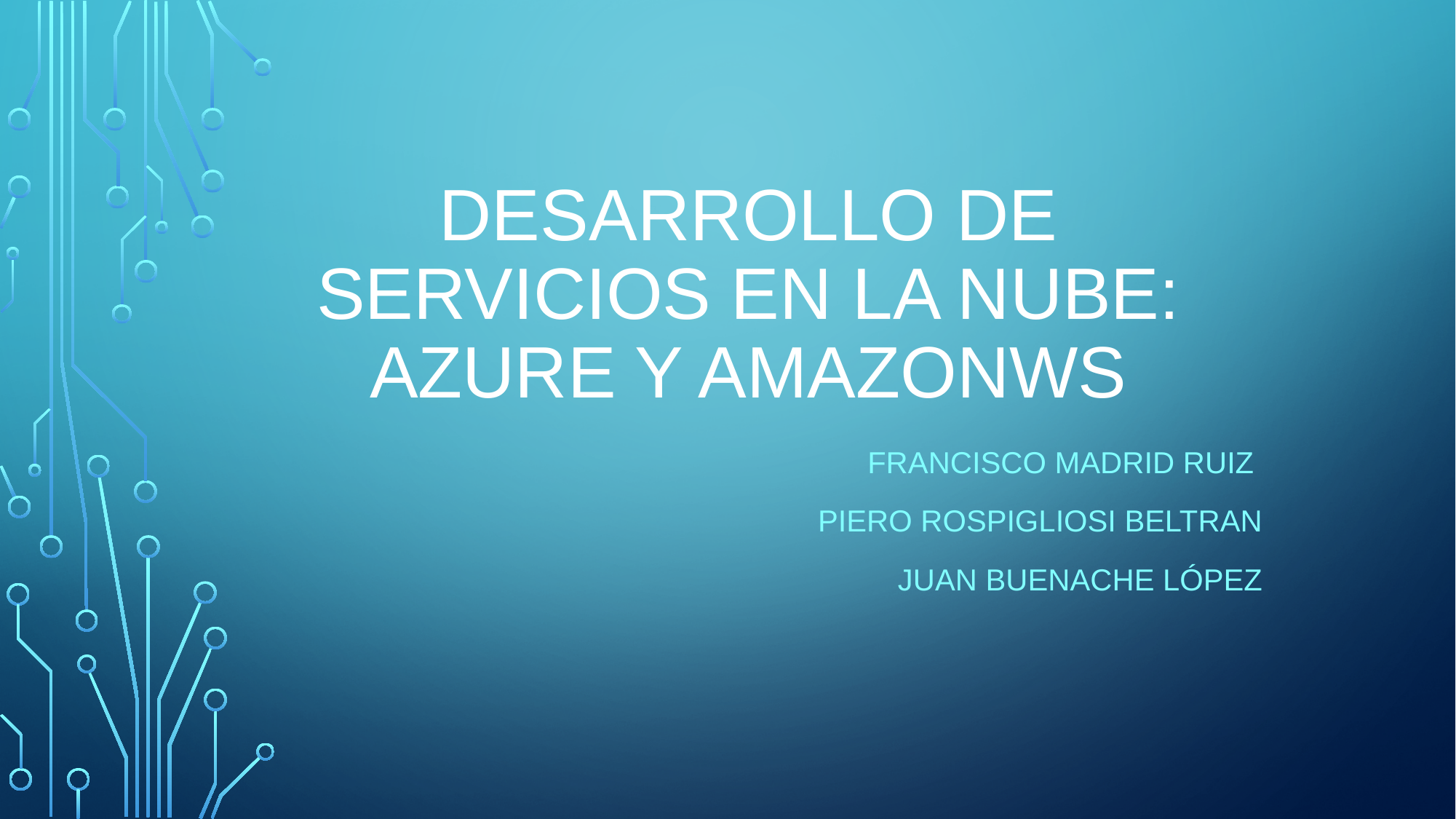

# DESARROLLO DE SERVICIOS EN LA NUBE: AZURE Y AMAZONWS
Francisco Madrid Ruiz
Piero Rospigliosi Beltran
Juan Buenache López